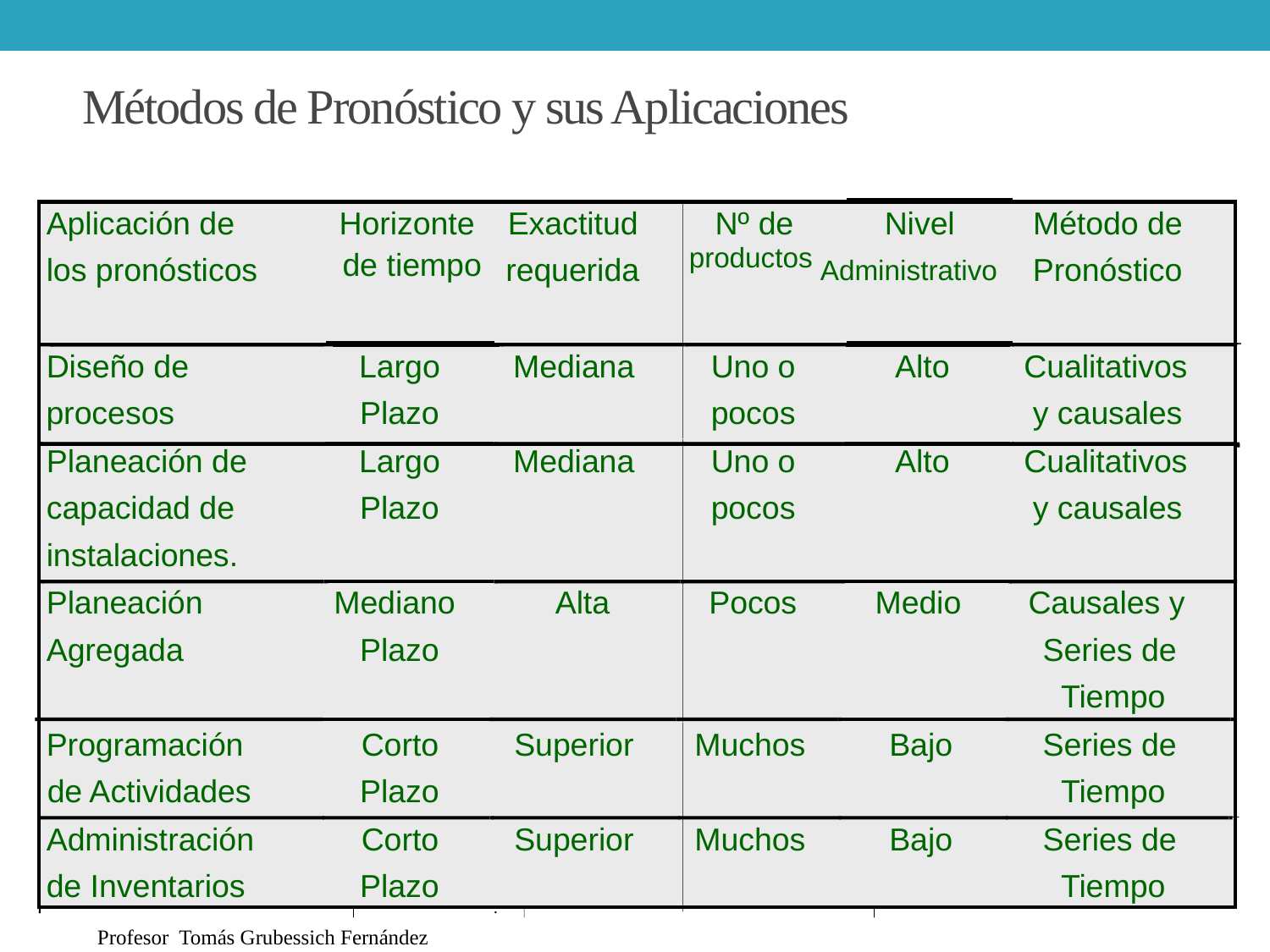

# Métodos de Pronóstico y sus Aplicaciones
Aplicación de
Horizonte
Exactitud
Nº de
Nivel
Método de

productos
 de tiempo
los pronósticos
requerida
Pronóstico
Administrativo
Diseño de
Largo
Mediana
Uno o
Alto
Cualitativos

procesos
Plazo
pocos
y causales
Planeación de
Largo
Mediana
Uno o
Alto
Cualitativos

capacidad de
Plazo
pocos
y causales
instalaciones.
Planeación
Mediano
Alta
Pocos
Medio
Causales y

Agregada
Plazo
Series de
Tiempo

Programación
Corto
Superior
Muchos
Bajo
Series de

de Actividades
Plazo
Tiempo
Administración
Corto
Superior
Muchos
Bajo
Series de

de Inventarios
Plazo
Tiempo